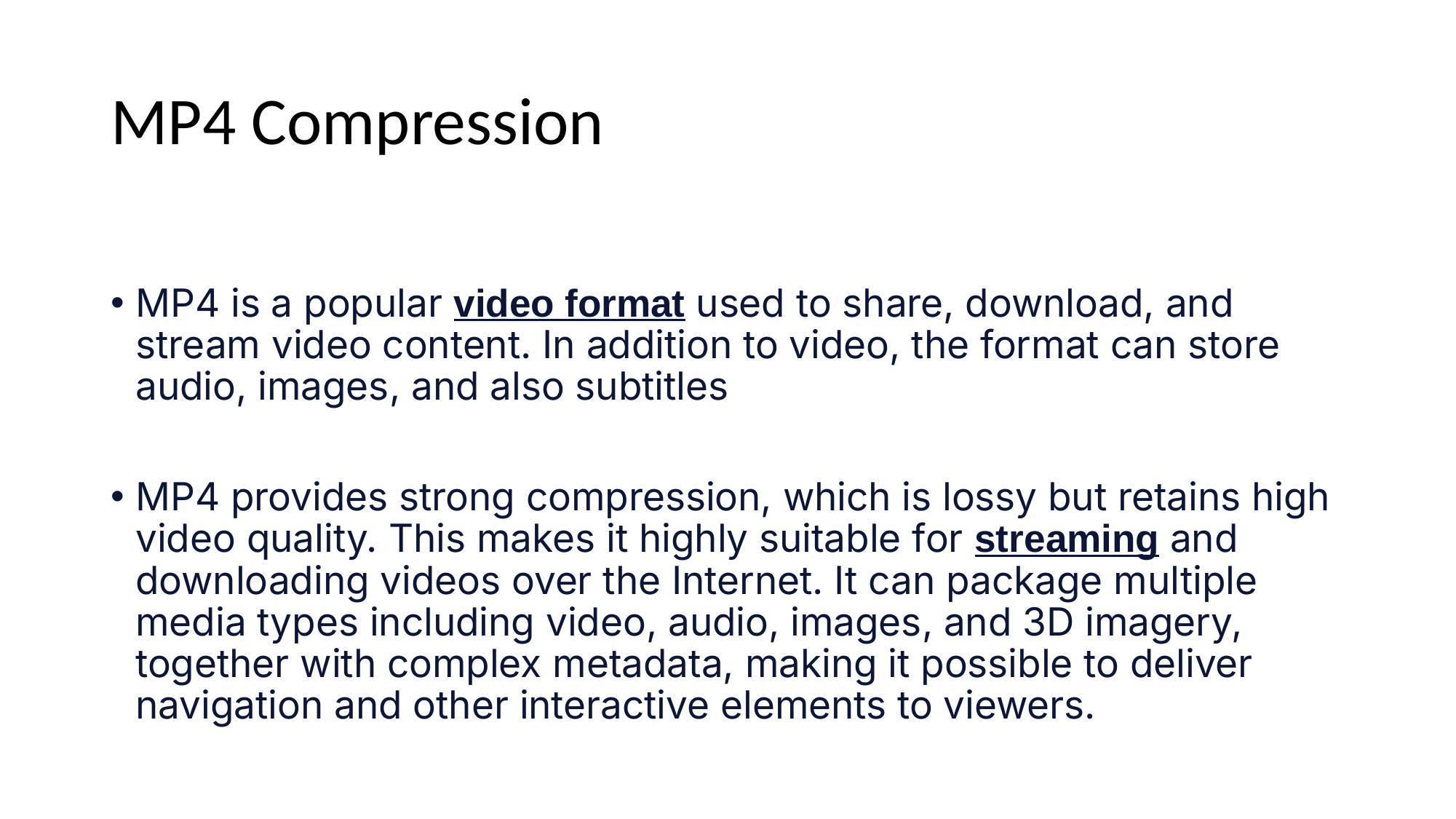

# MP4 Compression

MP4 is a popular video format used to share, download, and stream video content. In addition to video, the format can store audio, images, and also subtitles

MP4 provides strong compression, which is lossy but retains high video quality. This makes it highly suitable for streaming and downloading videos over the Internet. It can package multiple media types including video, audio, images, and 3D imagery, together with complex metadata, making it possible to deliver navigation and other interactive elements to viewers.